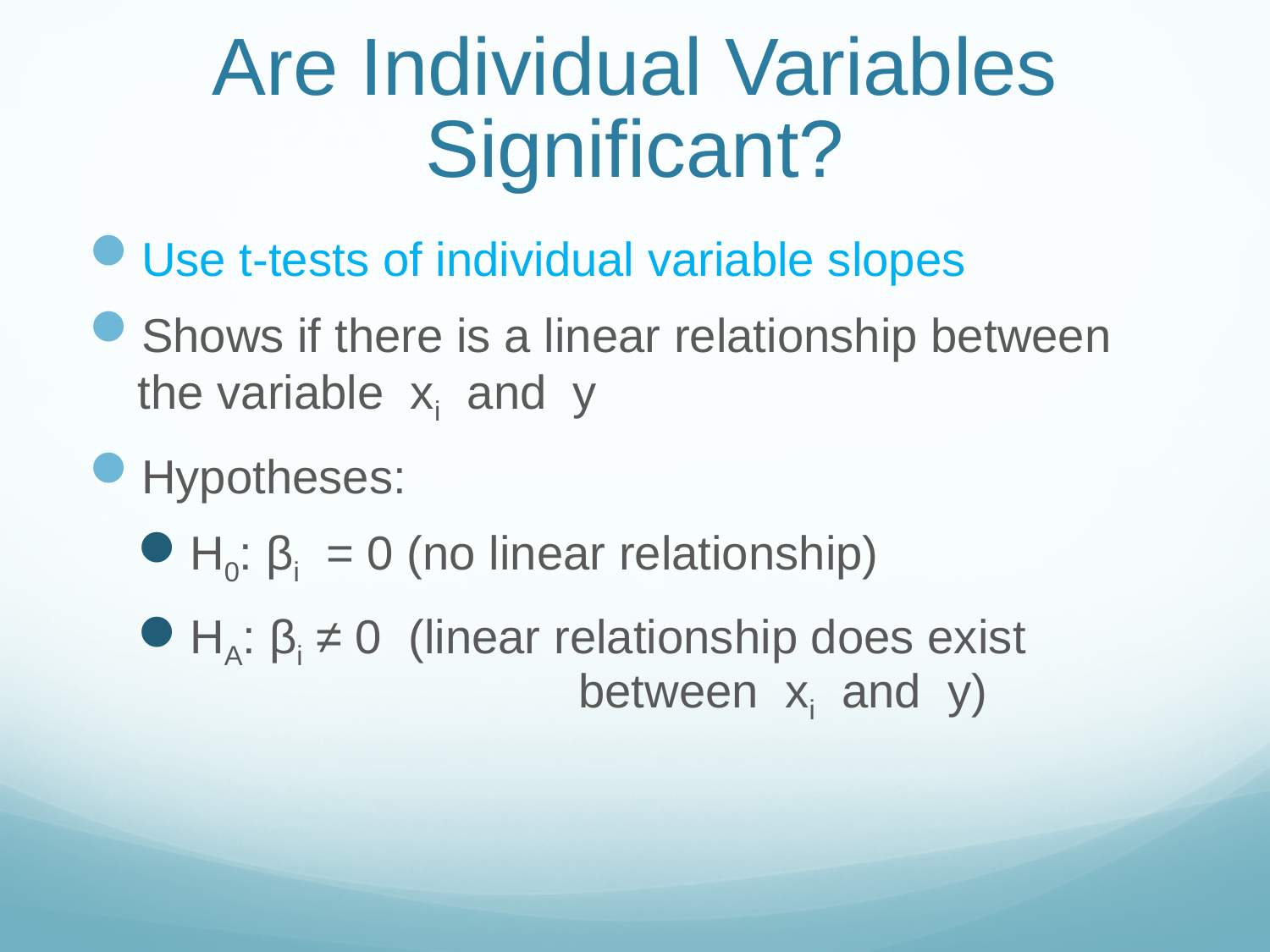

# Are Individual Variables Significant?
Use t-tests of individual variable slopes
Shows if there is a linear relationship between the variable  xi  and  y
Hypotheses:
H0: βi  = 0 (no linear relationship)
HA: βi ≠ 0  (linear relationship does exist
				 between  xi  and  y)